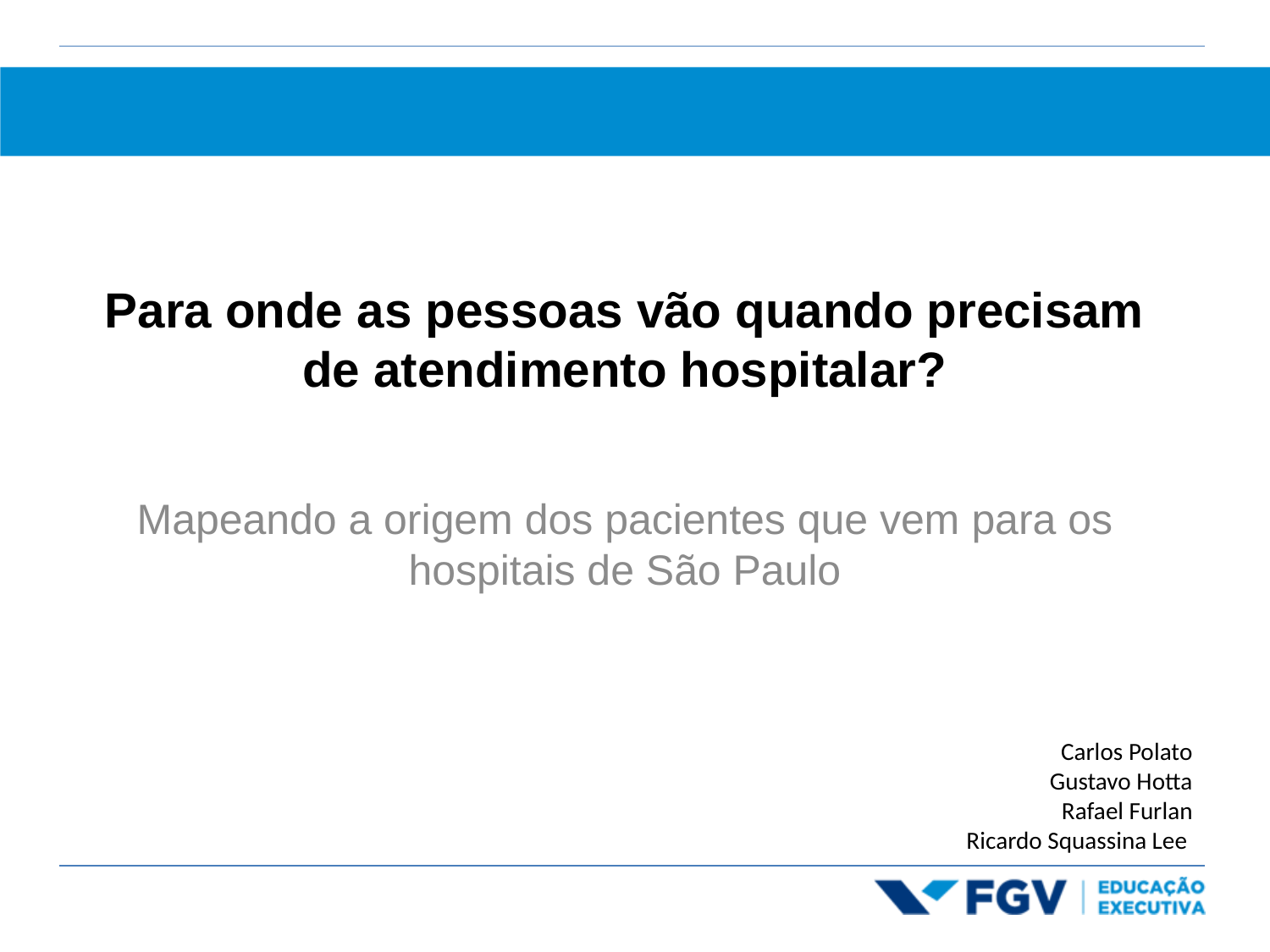

# Para onde as pessoas vão quando precisam de atendimento hospitalar?
Mapeando a origem dos pacientes que vem para os hospitais de São Paulo
Carlos Polato
Gustavo Hotta
Rafael Furlan
Ricardo Squassina Lee